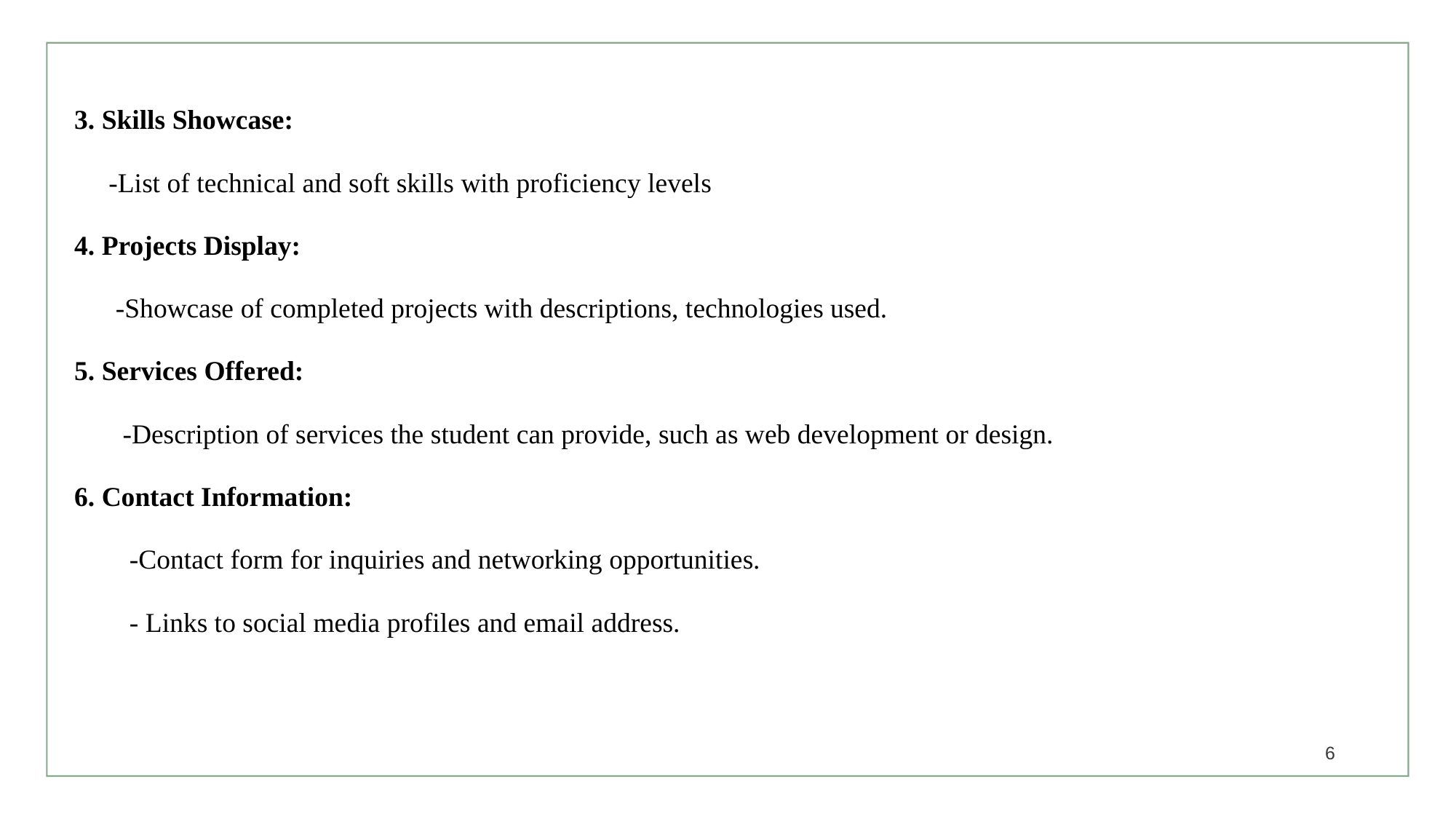

3. Skills Showcase:
     -List of technical and soft skills with proficiency levels
4. Projects Display:
      -Showcase of completed projects with descriptions, technologies used.
5. Services Offered:
       -Description of services the student can provide, such as web development or design.
6. Contact Information:
        -Contact form for inquiries and networking opportunities.
        - Links to social media profiles and email address.
6